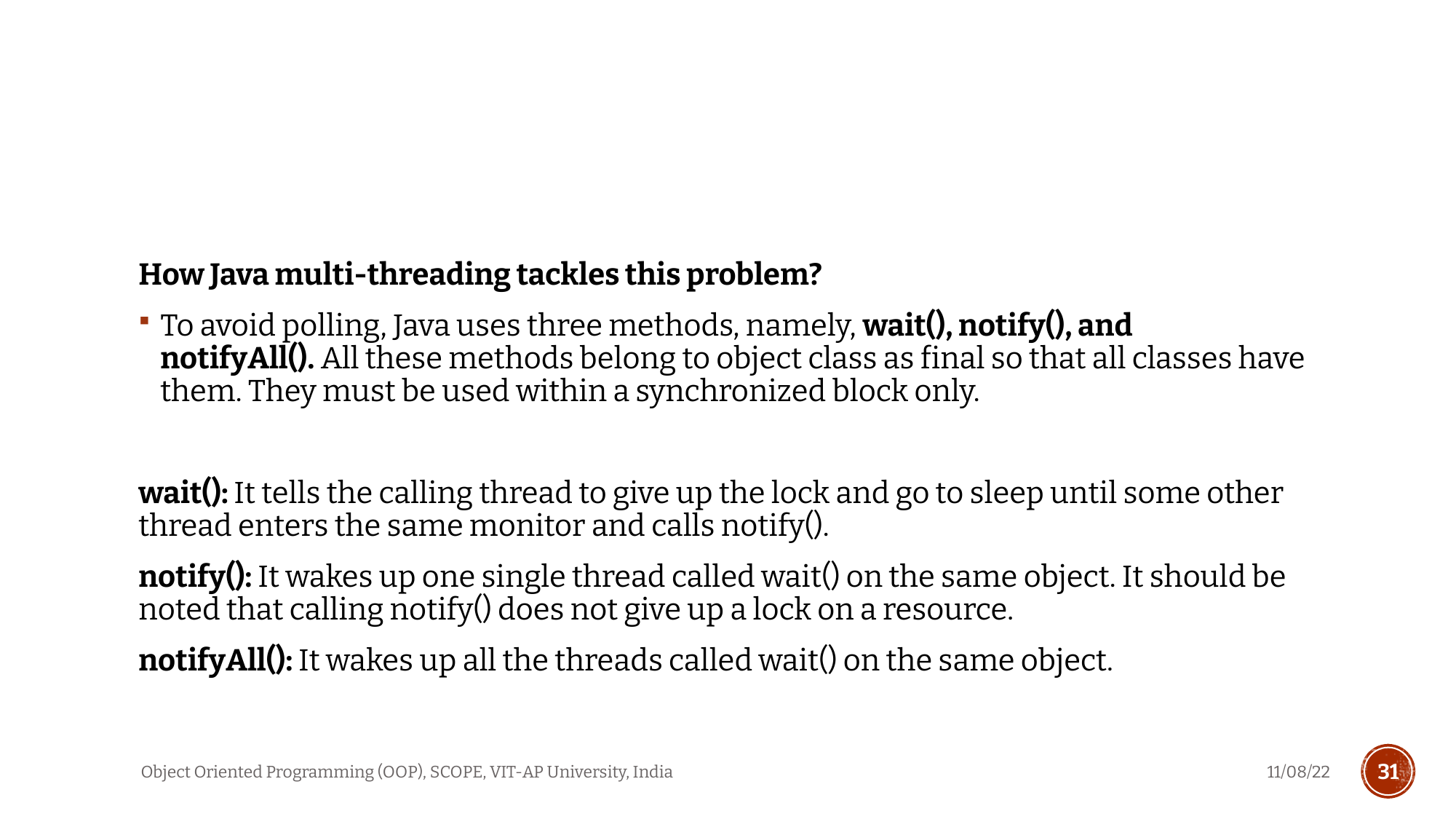

How Java multi-threading tackles this problem?
To avoid polling, Java uses three methods, namely, wait(), notify(), and notifyAll(). All these methods belong to object class as final so that all classes have them. They must be used within a synchronized block only.

wait(): It tells the calling thread to give up the lock and go to sleep until some other thread enters the same monitor and calls notify().
notify(): It wakes up one single thread called wait() on the same object. It should be noted that calling notify() does not give up a lock on a resource.
notifyAll(): It wakes up all the threads called wait() on the same object.

Object Oriented Programming (OOP), SCOPE, VIT-AP University, India
11/08/22
31